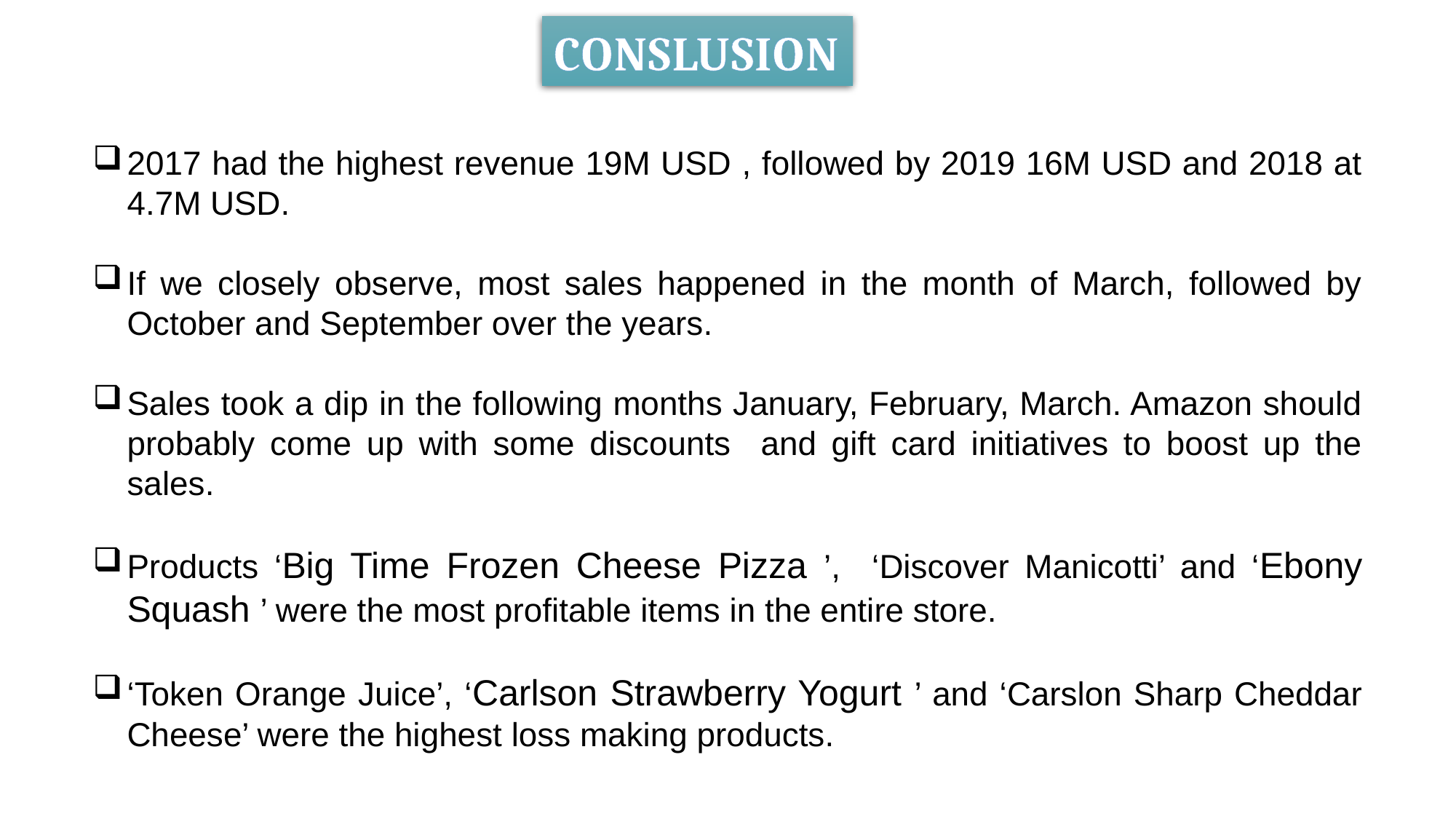

CONSLUSION
2017 had the highest revenue 19M USD , followed by 2019 16M USD and 2018 at 4.7M USD.

If we closely observe, most sales happened in the month of March, followed by October and September over the years.

Sales took a dip in the following months January, February, March. Amazon should probably come up with some discounts  and gift card initiatives to boost up the sales.

Products ‘Big Time Frozen Cheese Pizza ’,  ‘Discover Manicotti’ and ‘Ebony Squash ’ were the most profitable items in the entire store.

‘Token Orange Juice’, ‘Carlson Strawberry Yogurt ’ and ‘Carslon Sharp Cheddar Cheese’ were the highest loss making products.